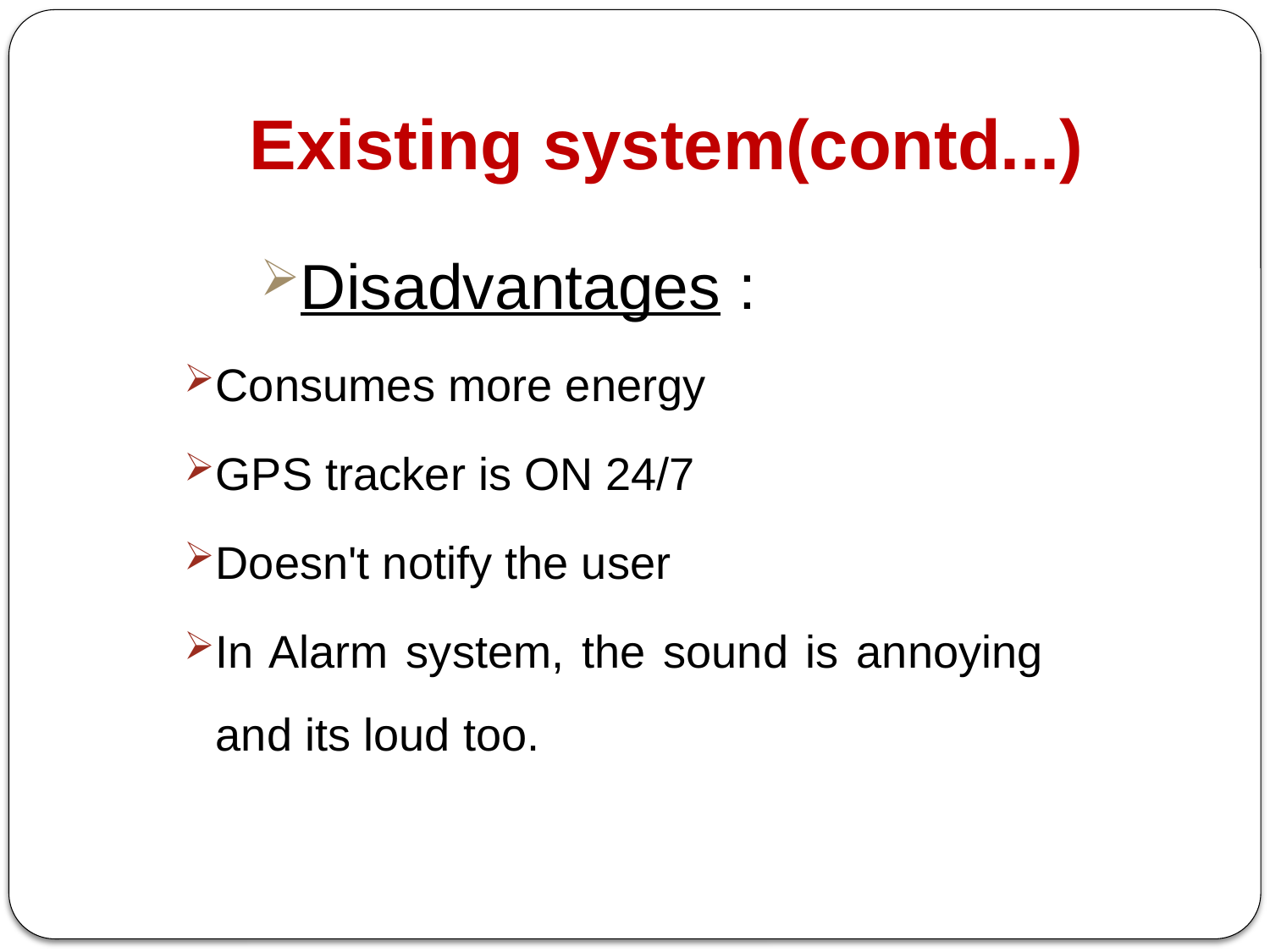

# Existing system(contd...)
Disadvantages :
Consumes more energy
GPS tracker is ON 24/7
Doesn't notify the user
In Alarm system, the sound is annoying and its loud too.